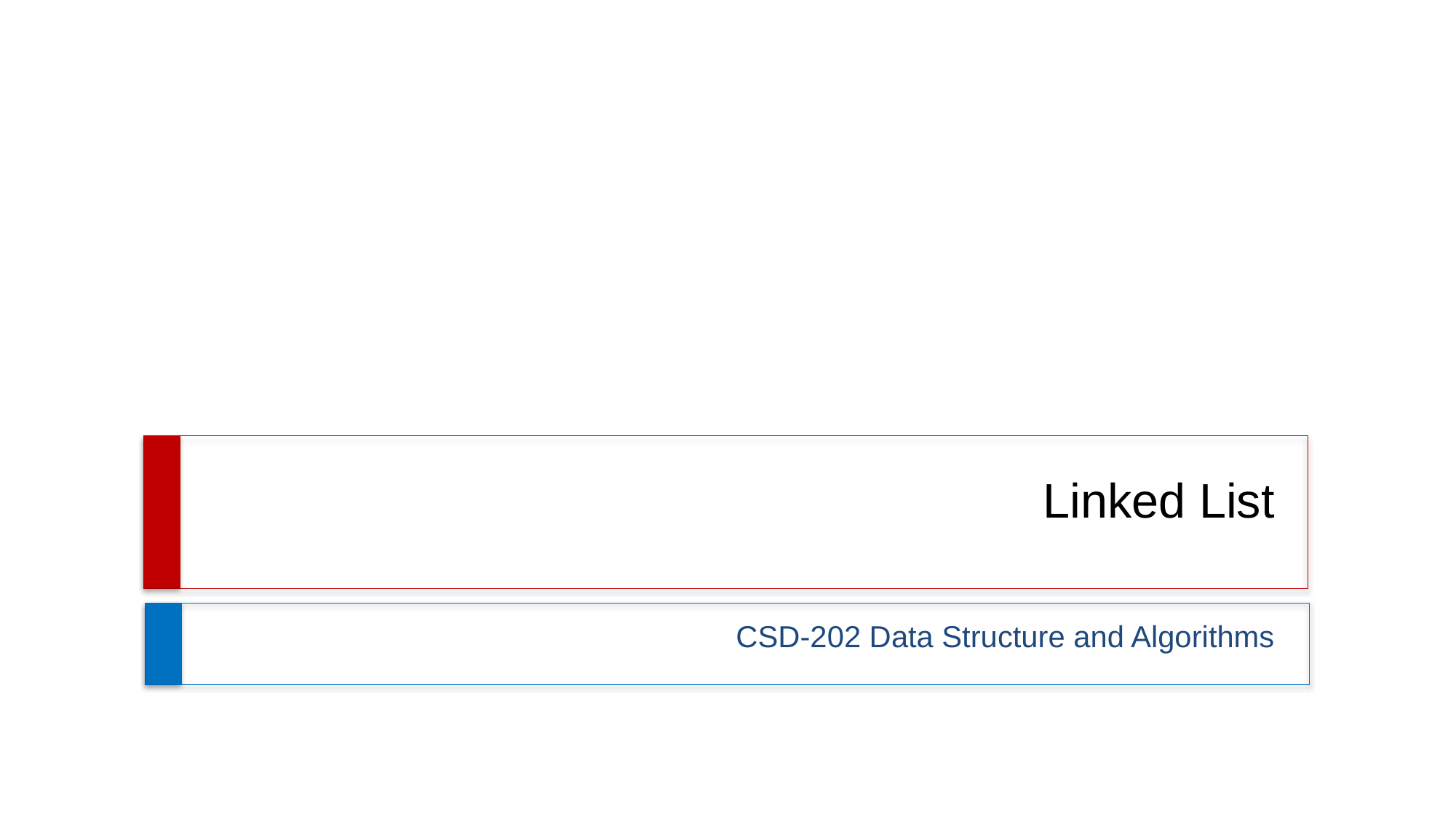

# Linked List
CSD-202 Data Structure and Algorithms